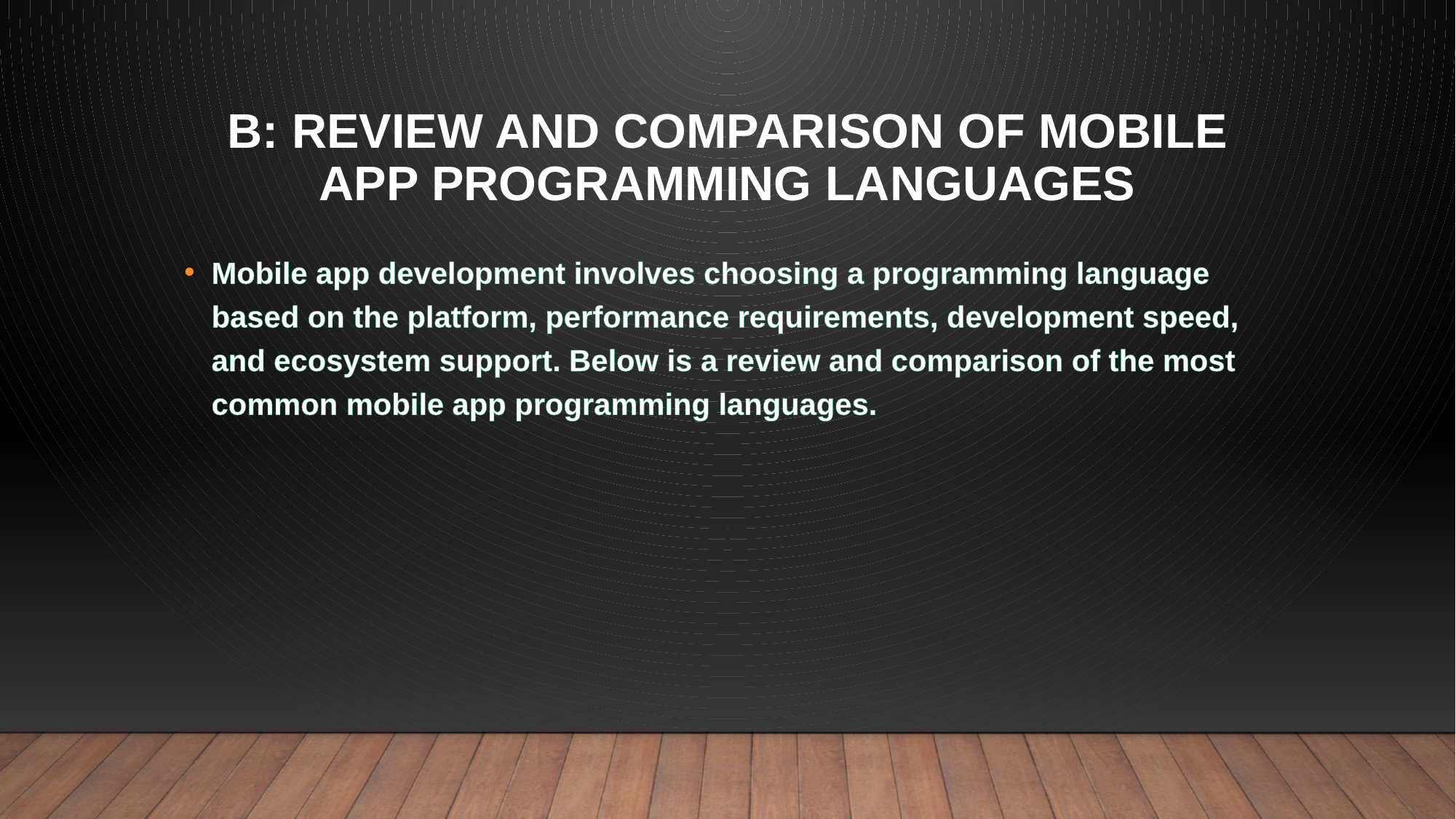

# b: Review and Comparison of Mobile App Programming Languages
Mobile app development involves choosing a programming language based on the platform, performance requirements, development speed, and ecosystem support. Below is a review and comparison of the most common mobile app programming languages.